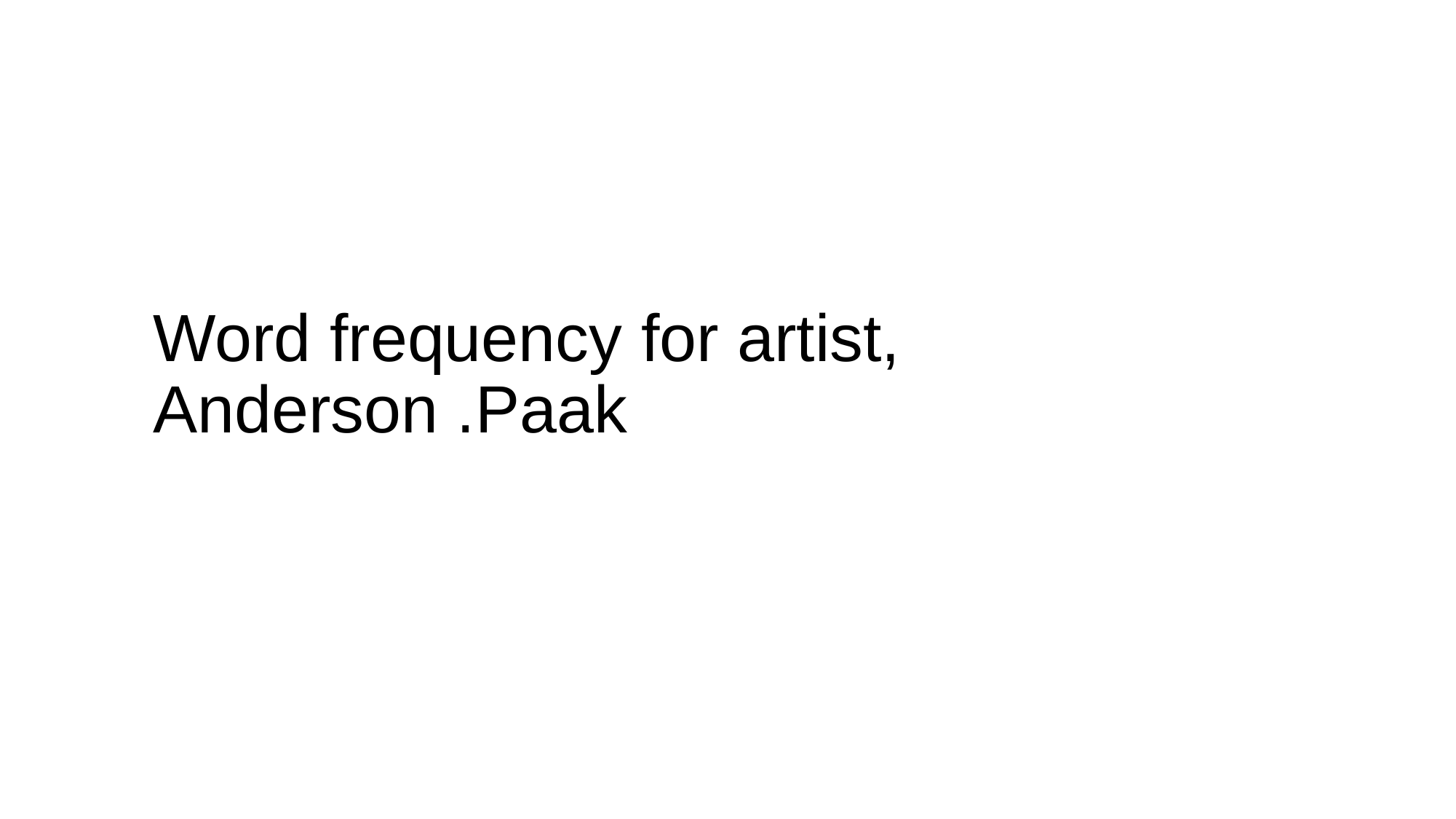

# Word frequency for artist, Anderson .Paak